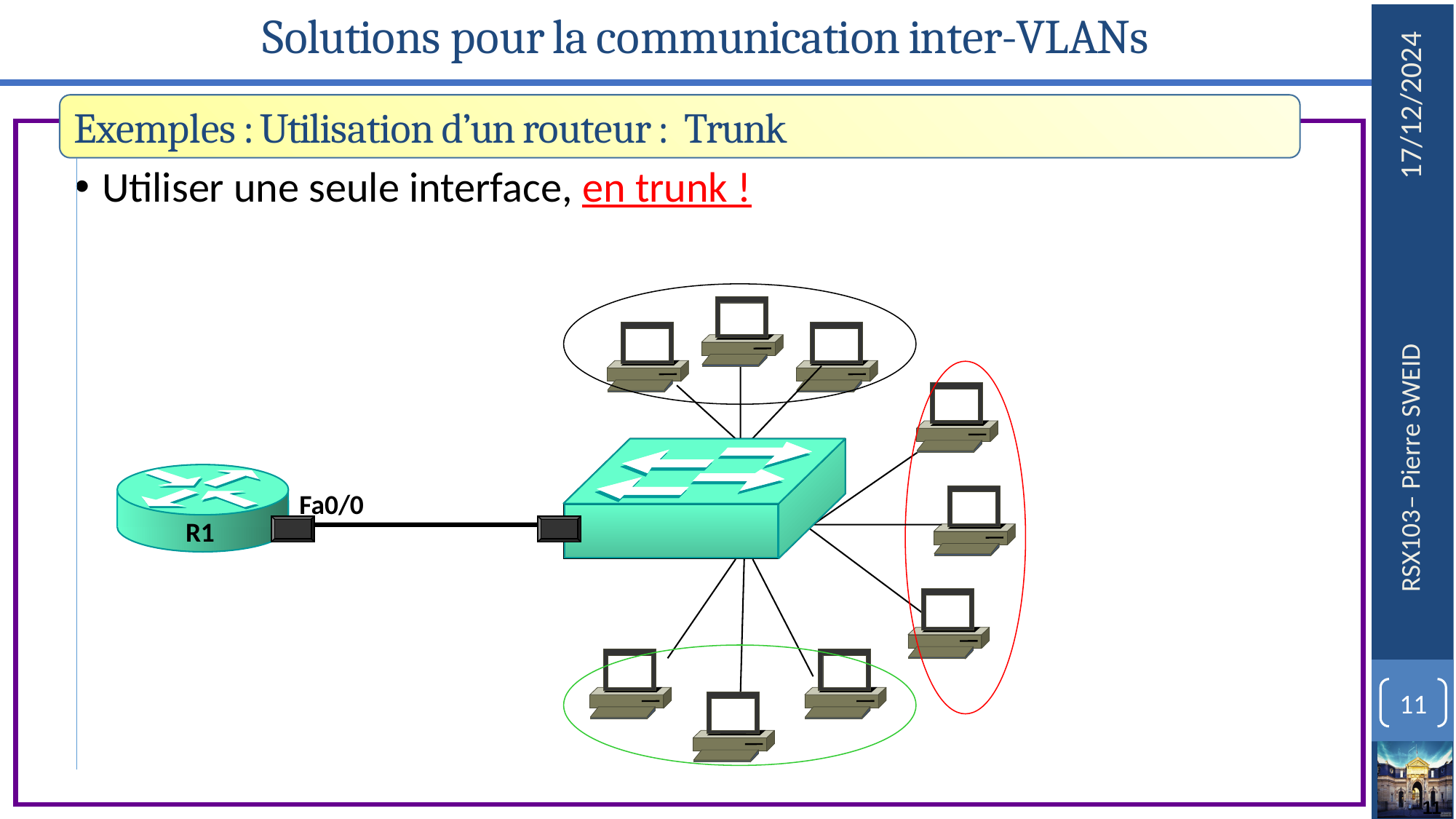

# Solutions pour la communication inter-VLANs
Exemples : Utilisation d’un routeur :  Trunk

Utiliser une seule interface, en trunk !

Fa0/0

R1

11